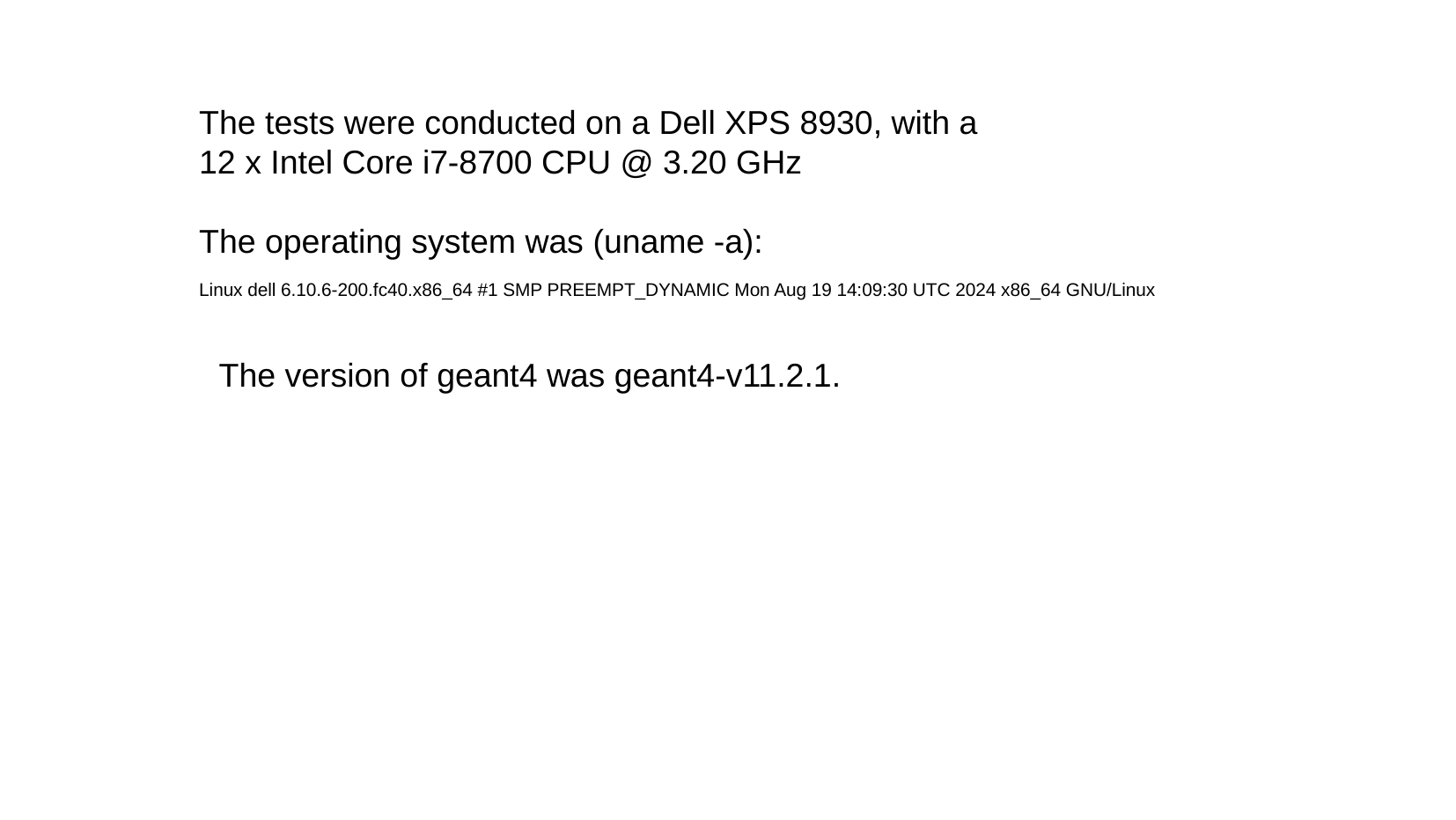

The tests were conducted on a Dell XPS 8930, with a
12 x Intel Core i7-8700 CPU @ 3.20 GHz

The operating system was (uname -a):

Linux dell 6.10.6-200.fc40.x86_64 #1 SMP PREEMPT_DYNAMIC Mon Aug 19 14:09:30 UTC 2024 x86_64 GNU/Linux

The version of geant4 was geant4-v11.2.1.